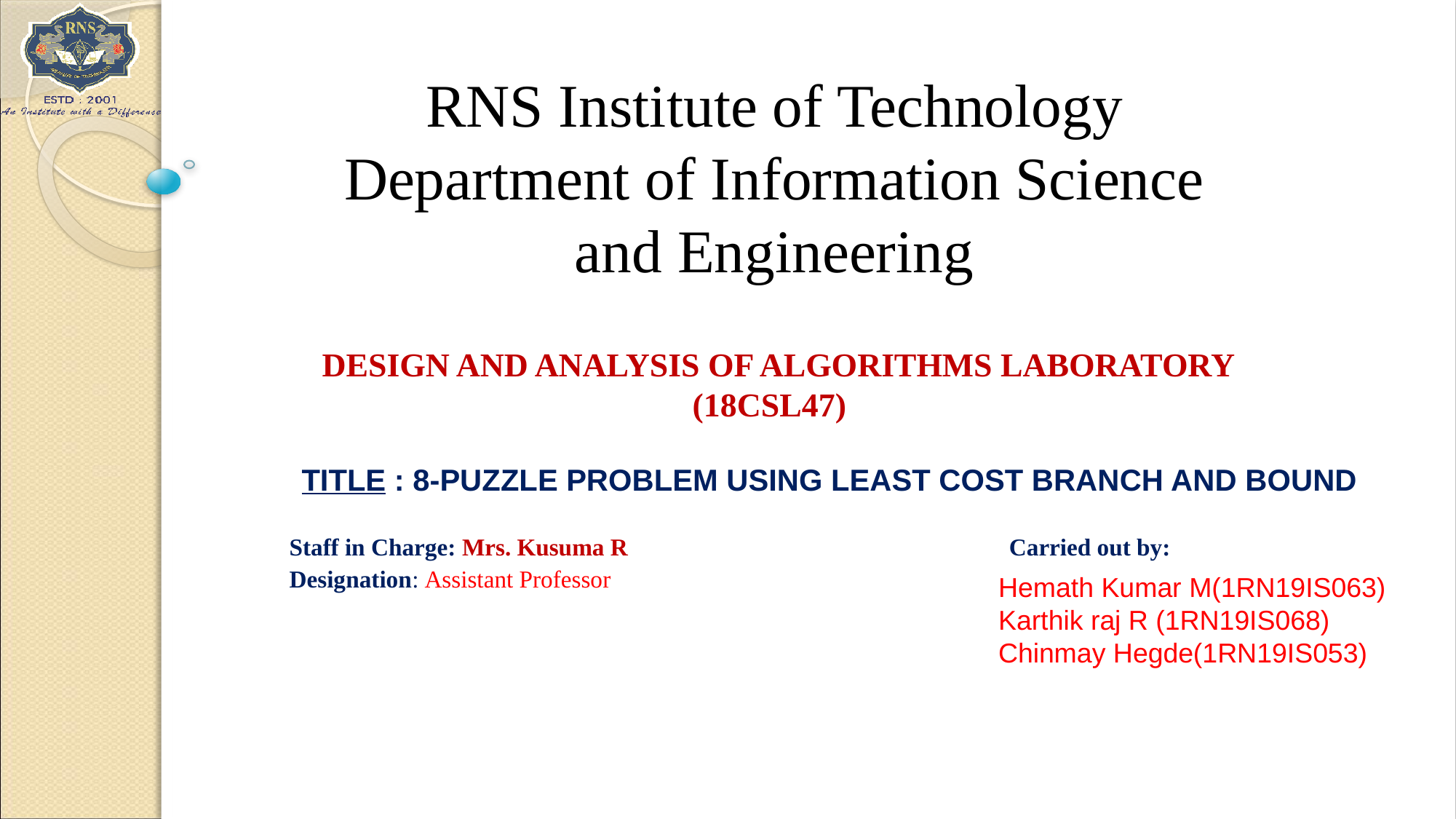

# RNS Institute of Technology Department of Information Science and Engineering
 DESIGN AND ANALYSIS OF ALGORITHMS LABORATORY
 (18CSL47)
 TITLE : 8-PUZZLE PROBLEM USING LEAST COST BRANCH AND BOUND

Staff in Charge: Mrs. Kusuma R		                             Carried out by:
Designation: Assistant Professor
Hemath Kumar M(1RN19IS063)
Karthik raj R (1RN19IS068)
Chinmay Hegde(1RN19IS053)